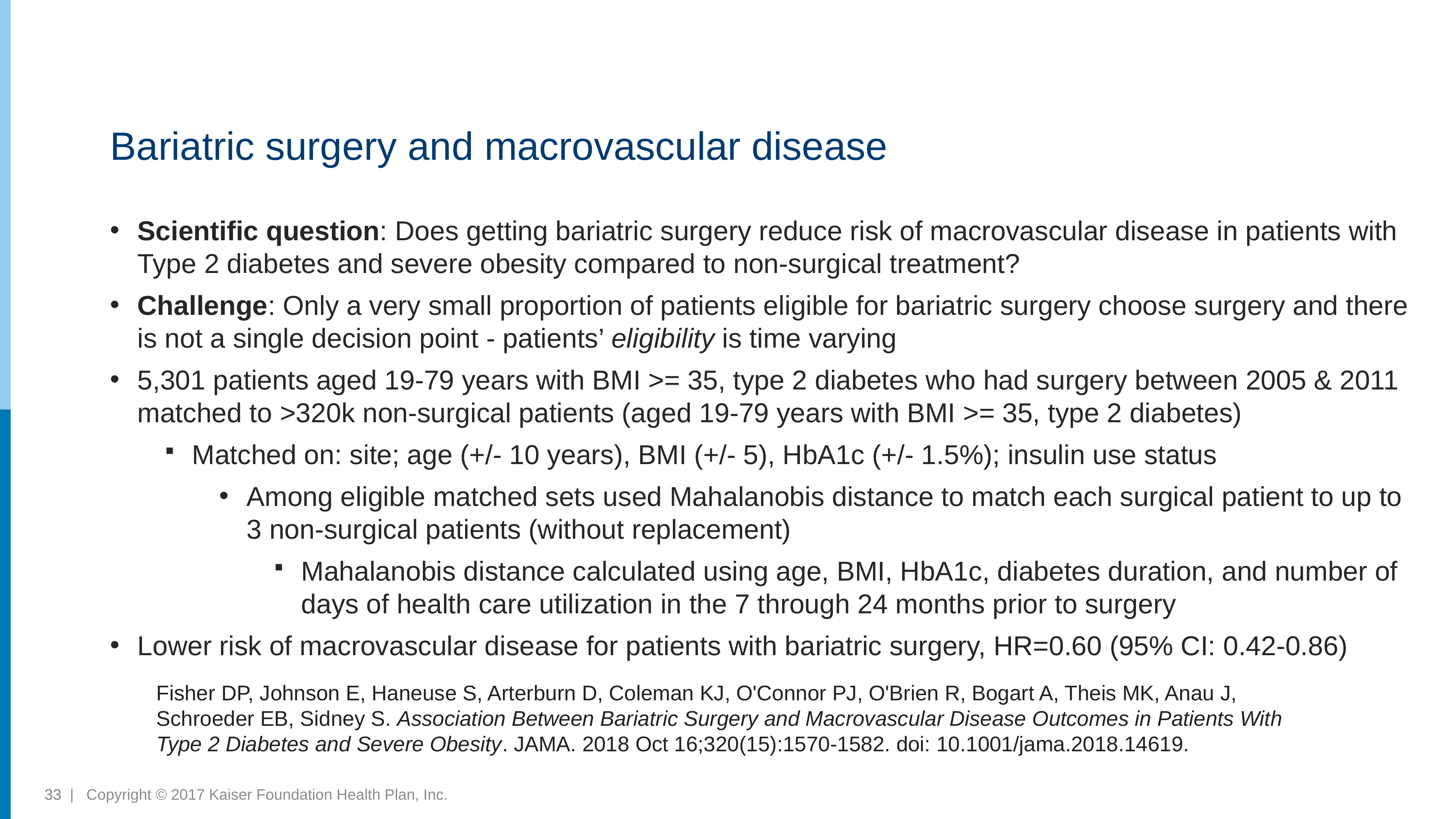

# Bariatric surgery and macrovascular disease
Scientific question: Does getting bariatric surgery reduce risk of macrovascular disease in patients with Type 2 diabetes and severe obesity compared to non-surgical treatment?
Challenge: Only a very small proportion of patients eligible for bariatric surgery choose surgery and there is not a single decision point - patients’ eligibility is time varying
5,301 patients aged 19-79 years with BMI >= 35, type 2 diabetes who had surgery between 2005 & 2011 matched to >320k non-surgical patients (aged 19-79 years with BMI >= 35, type 2 diabetes)
Matched on: site; age (+/- 10 years), BMI (+/- 5), HbA1c (+/- 1.5%); insulin use status
Among eligible matched sets used Mahalanobis distance to match each surgical patient to up to 3 non-surgical patients (without replacement)
Mahalanobis distance calculated using age, BMI, HbA1c, diabetes duration, and number of days of health care utilization in the 7 through 24 months prior to surgery
Lower risk of macrovascular disease for patients with bariatric surgery, HR=0.60 (95% CI: 0.42-0.86)

Fisher DP, Johnson E, Haneuse S, Arterburn D, Coleman KJ, O'Connor PJ, O'Brien R, Bogart A, Theis MK, Anau J, Schroeder EB, Sidney S. Association Between Bariatric Surgery and Macrovascular Disease Outcomes in Patients With Type 2 Diabetes and Severe Obesity. JAMA. 2018 Oct 16;320(15):1570-1582. doi: 10.1001/jama.2018.14619.
33